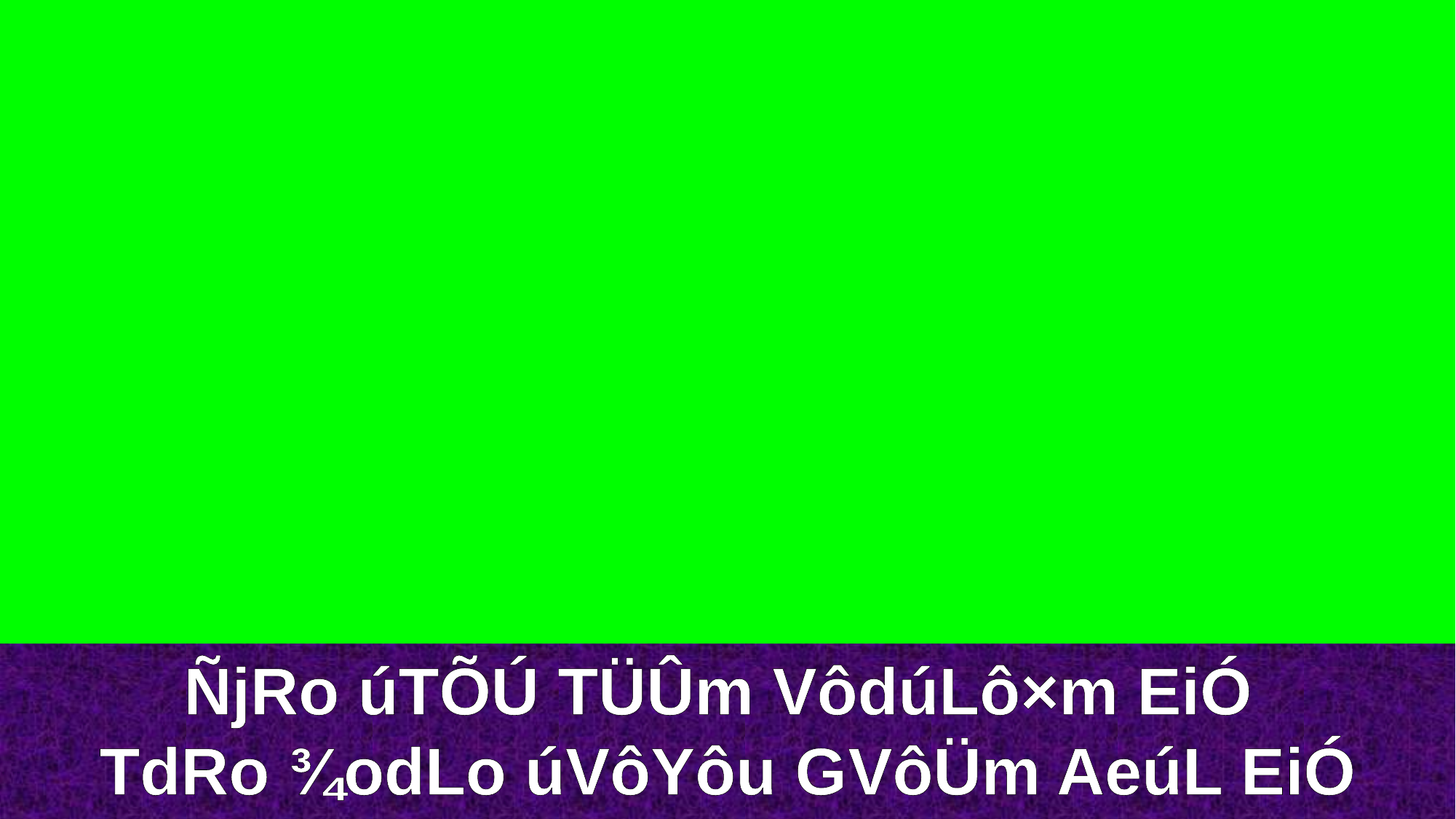

ÑjRo úTÕÚ TÜÛm VôdúLô×m EiÓ
TdRo ¾odLo úVôYôu G­VôÜm AeúL EiÓ